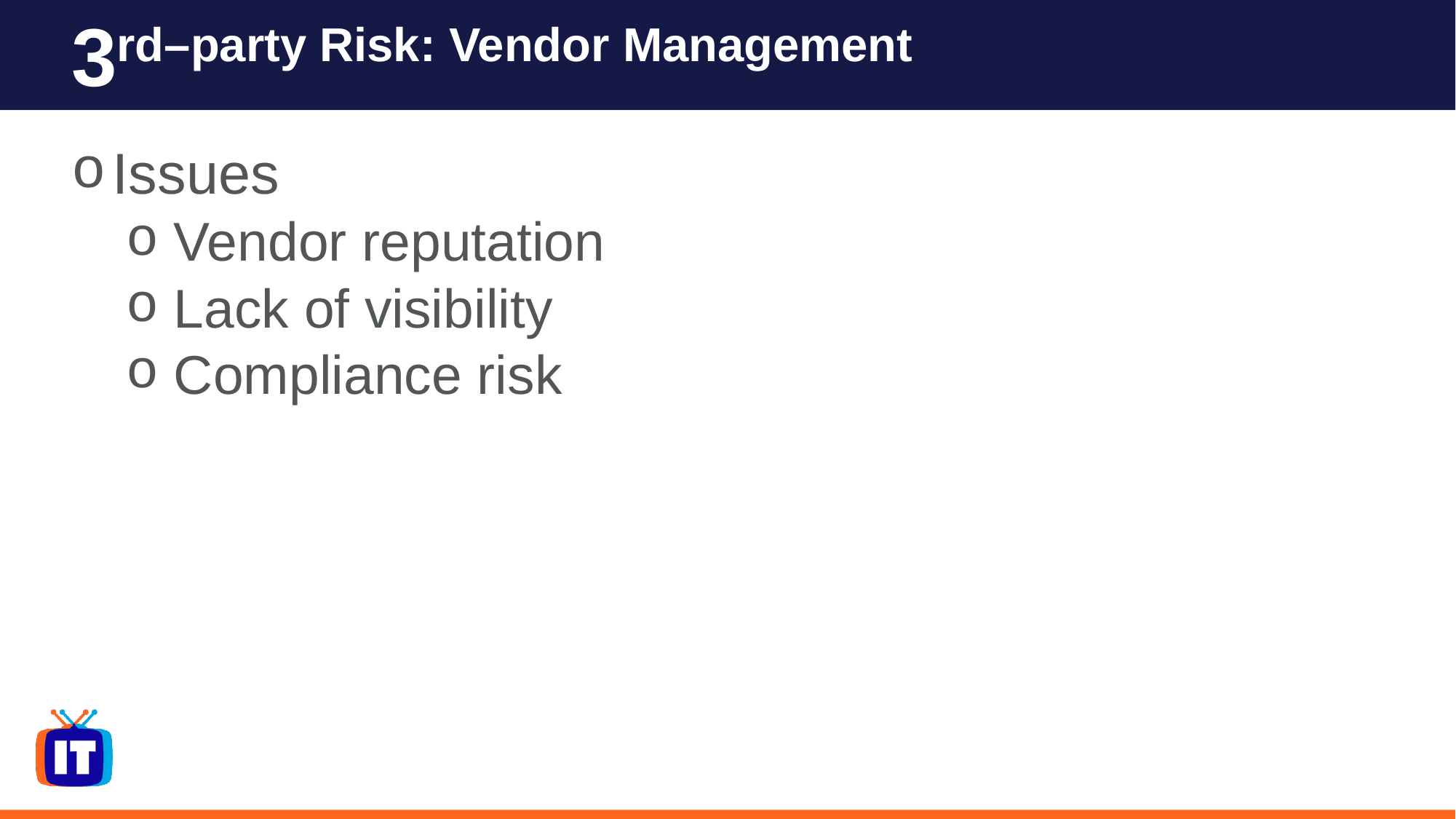

# 3rd–party Risk: Vendor Management

Issues
 Vendor reputation
 Lack of visibility
 Compliance risk